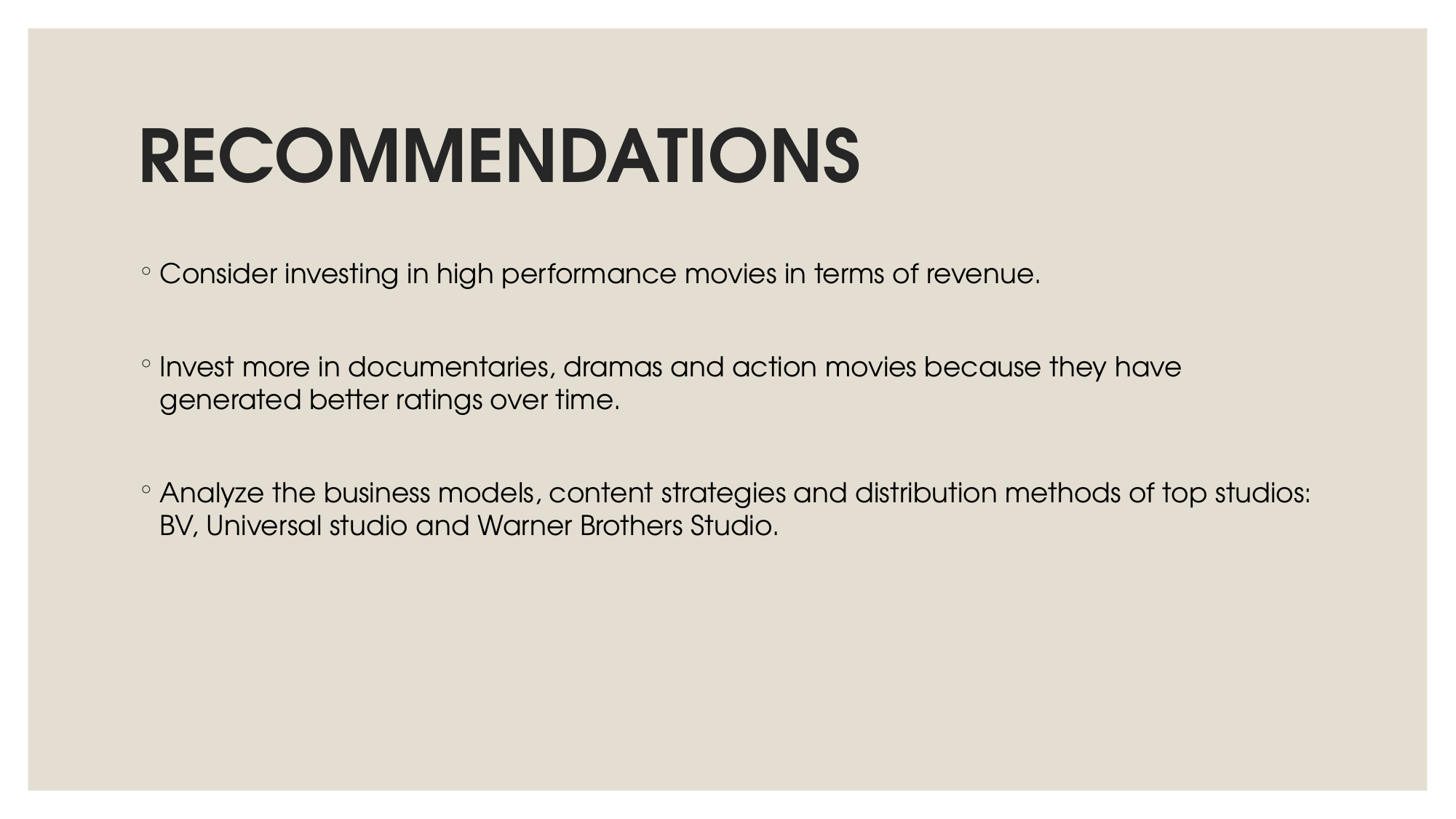

# RECOMMENDATIONS
Consider investing in high performance movies in terms of revenue.

Invest more in documentaries, dramas and action movies because they have generated better ratings over time.

Analyze the business models, content strategies and distribution methods of top studios: BV, Universal studio and Warner Brothers Studio.